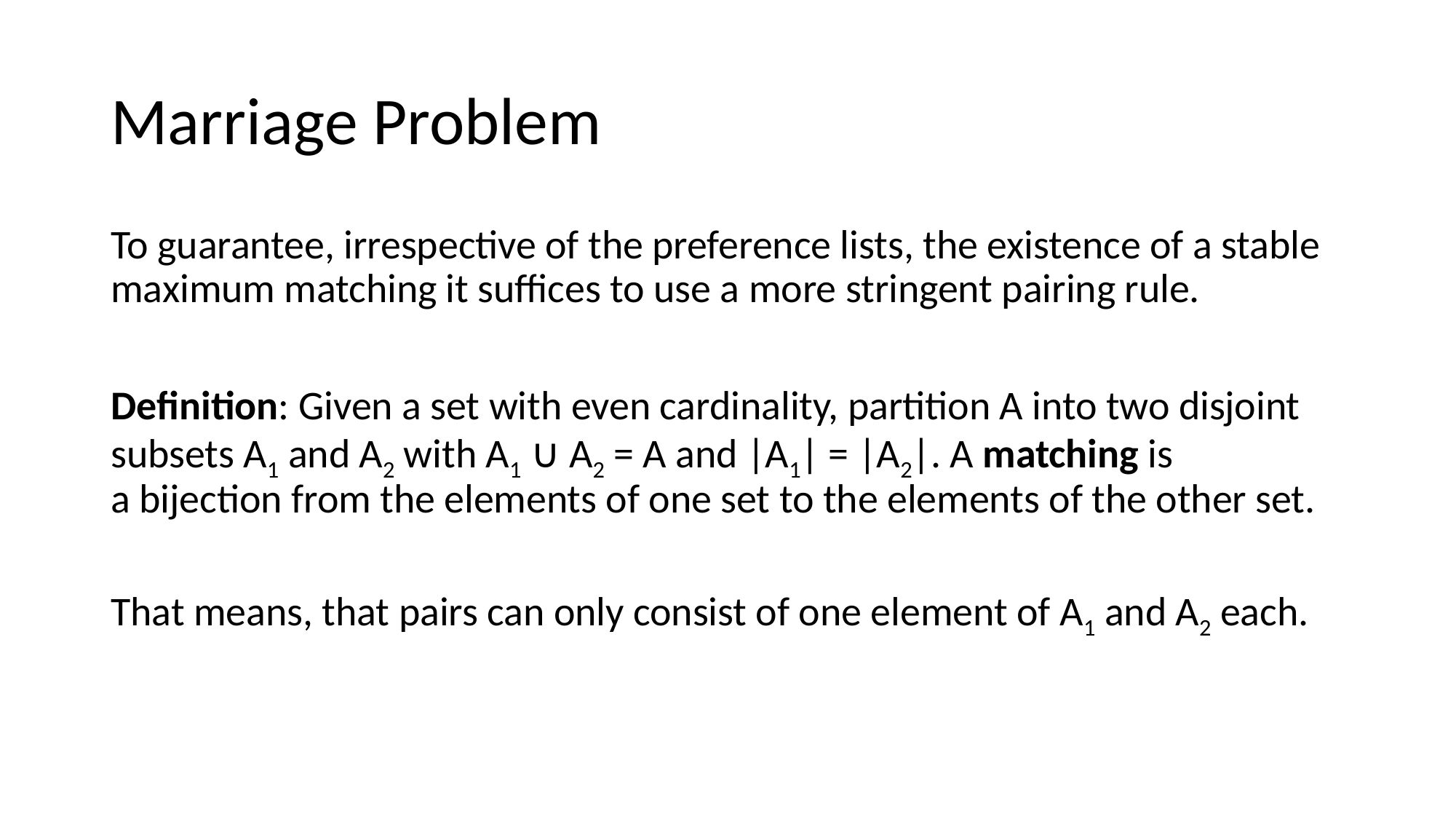

# Marriage Problem
To guarantee, irrespective of the preference lists, the existence of a stable maximum matching it suffices to use a more stringent pairing rule.

Definition: Given a set with even cardinality, partition A into two disjoint subsets A1 and A2 with A1 ∪ A2 = A and |A1| = |A2|. A matching is a bijection from the elements of one set to the elements of the other set.

That means, that pairs can only consist of one element of A1 and A2 each.